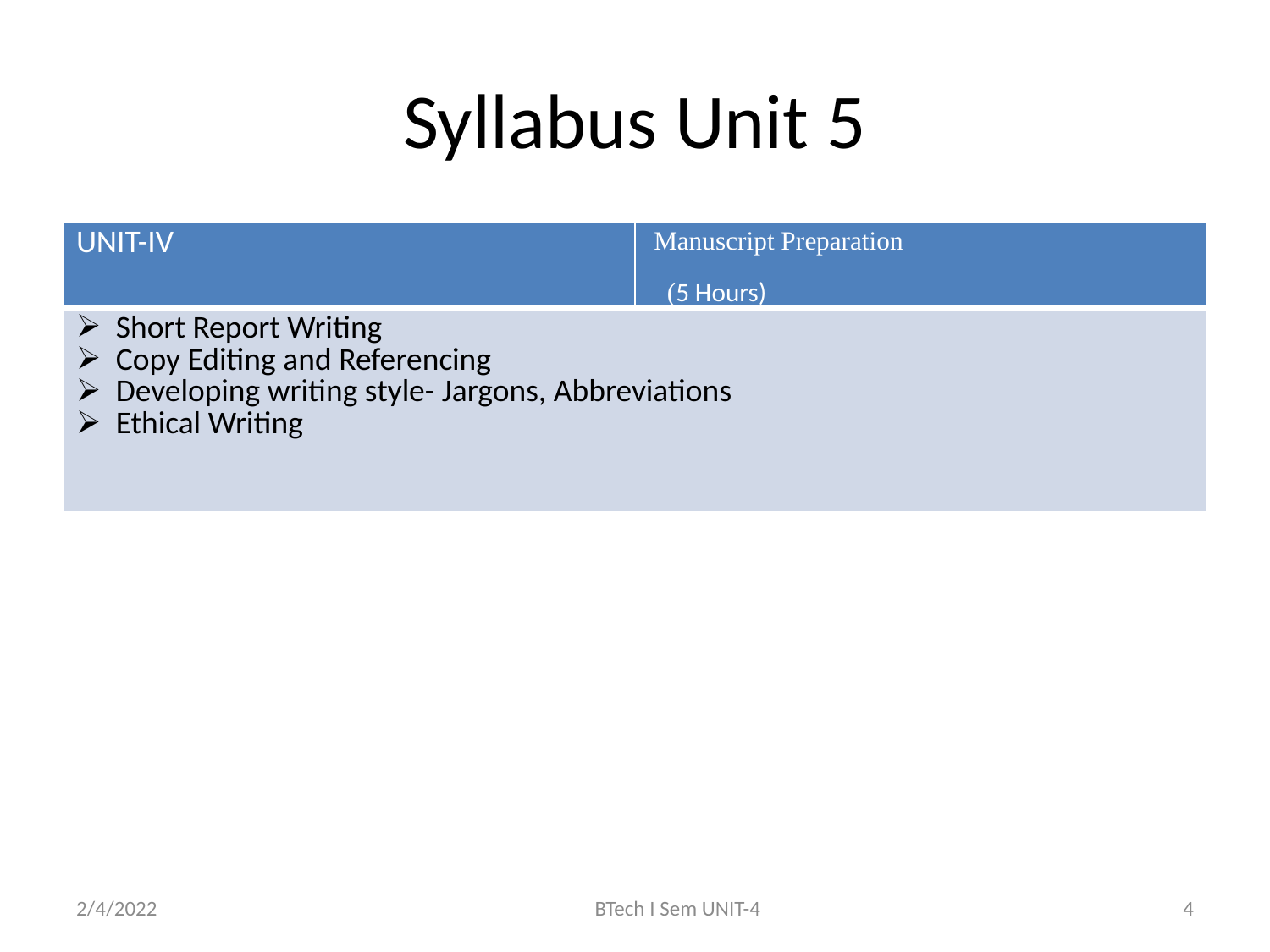

# Syllabus Unit 5
| UNIT-IV | Manuscript Preparation (5 Hours) |
| --- | --- |
| Short Report Writing Copy Editing and Referencing Developing writing style- Jargons, Abbreviations Ethical Writing |  |
2/4/2022
BTech I Sem UNIT-4
4